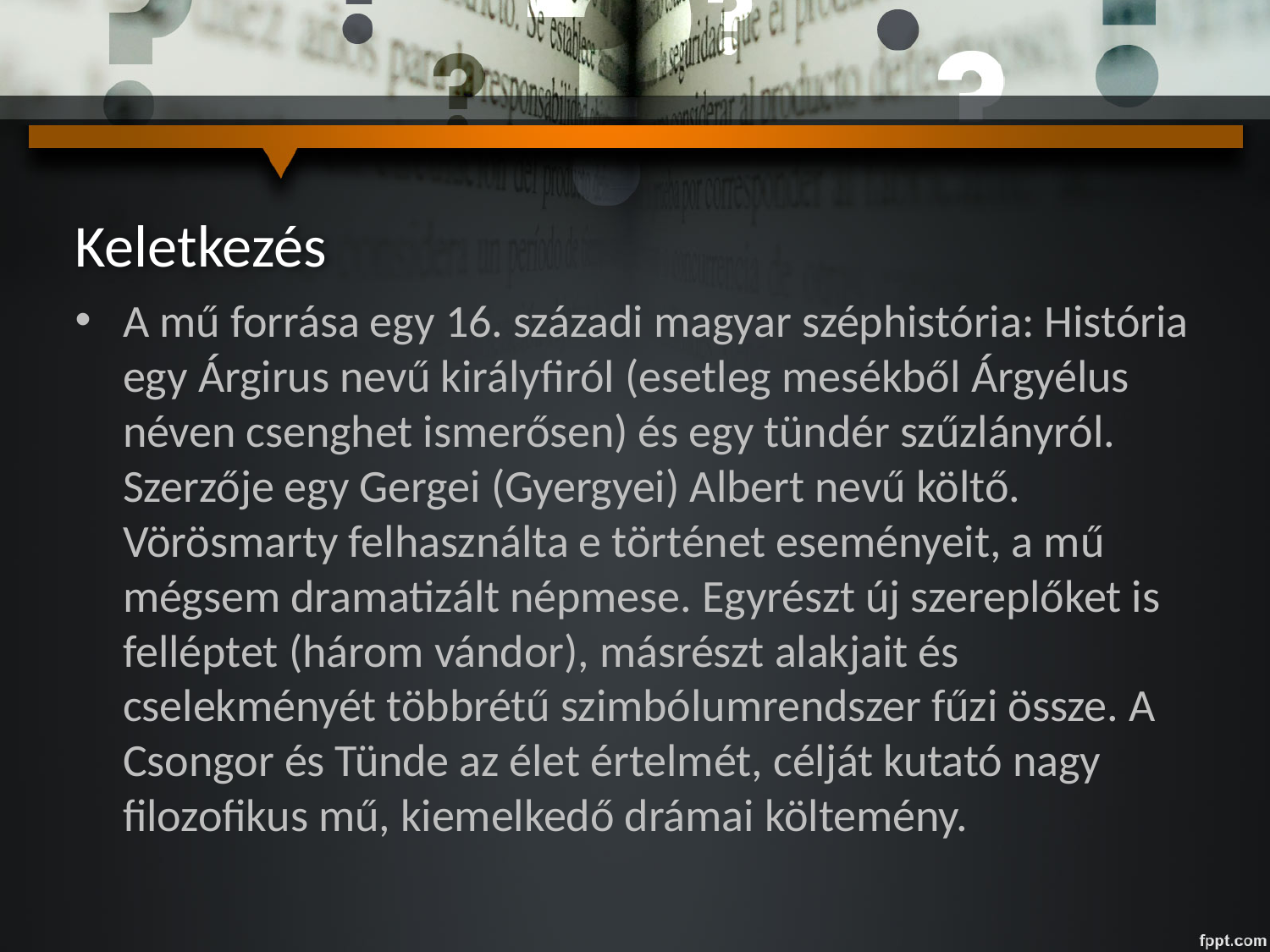

# Keletkezés
A mű forrása egy 16. századi magyar széphistória: História egy Árgirus nevű királyfiról (esetleg mesékből Árgyélus néven csenghet ismerősen) és egy tündér szűzlányról. Szerzője egy Gergei (Gyergyei) Albert nevű költő. Vörösmarty felhasználta e történet eseményeit, a mű mégsem dramatizált népmese. Egyrészt új szereplőket is felléptet (három vándor), másrészt alakjait és cselekményét többrétű szimbólumrendszer fűzi össze. A Csongor és Tünde az élet értelmét, célját kutató nagy filozofikus mű, kiemelkedő drámai költemény.